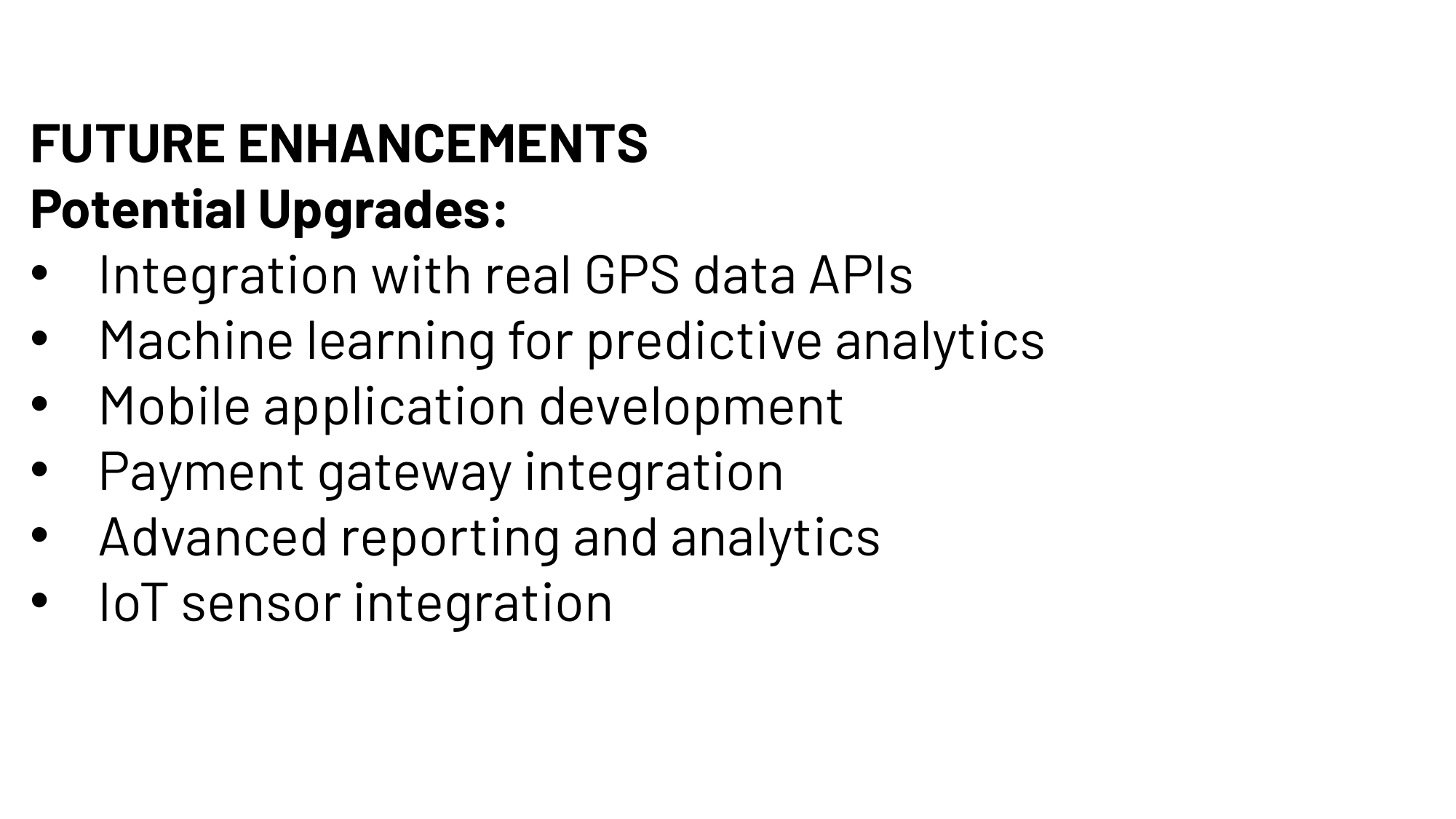

FUTURE ENHANCEMENTS
Potential Upgrades:
Integration with real GPS data APIs
Machine learning for predictive analytics
Mobile application development
Payment gateway integration
Advanced reporting and analytics
IoT sensor integration